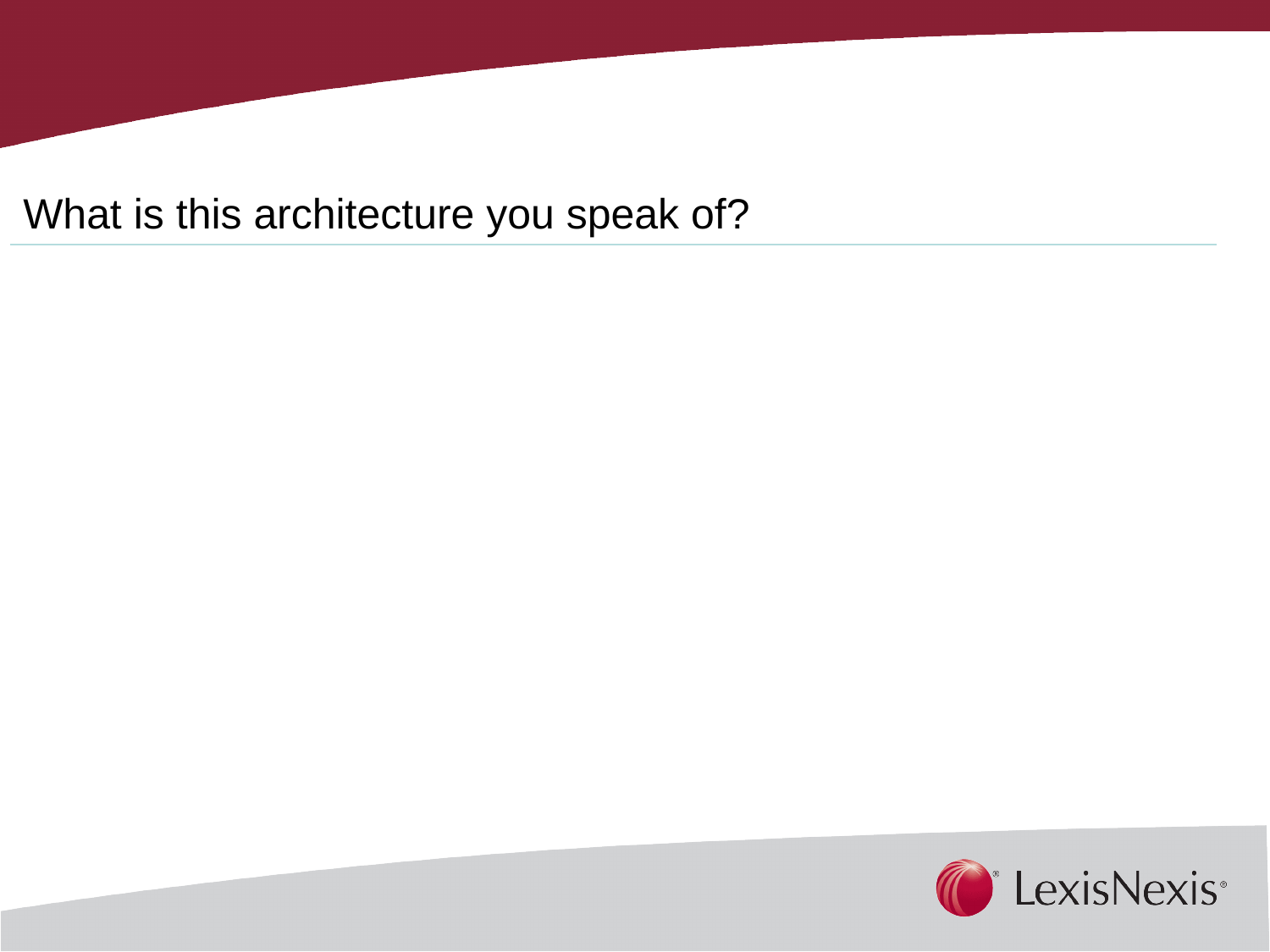

What is this architecture you speak of?